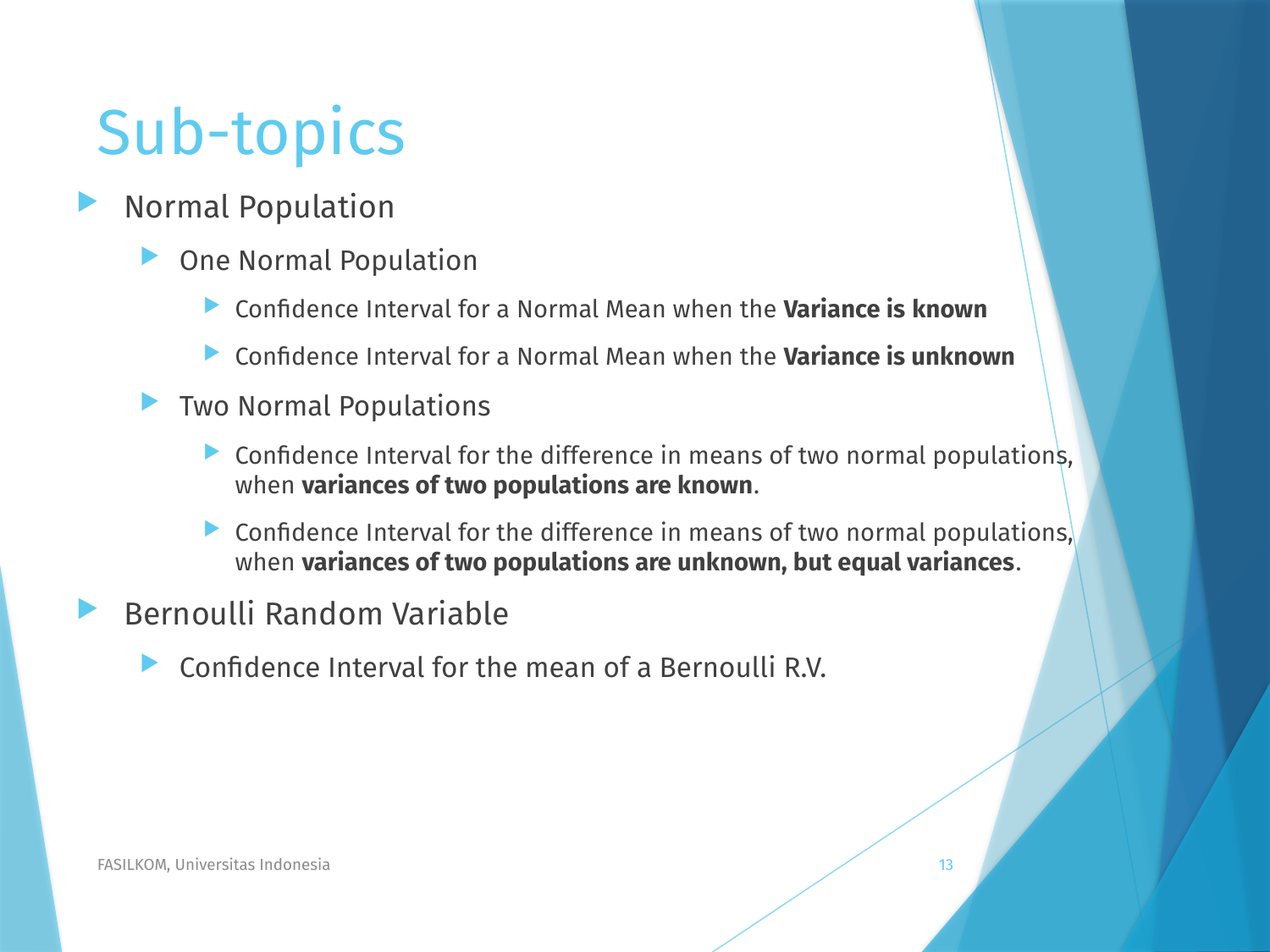

# Sub-topics
Normal Population
One Normal Population
Confidence Interval for a Normal Mean when the Variance is known
Confidence Interval for a Normal Mean when the Variance is unknown
Two Normal Populations
Confidence Interval for the difference in means of two normal populations, when variances of two populations are known.
Confidence Interval for the difference in means of two normal populations, when variances of two populations are unknown, but equal variances.
Bernoulli Random Variable
Confidence Interval for the mean of a Bernoulli R.V.
FASILKOM, Universitas Indonesia
13